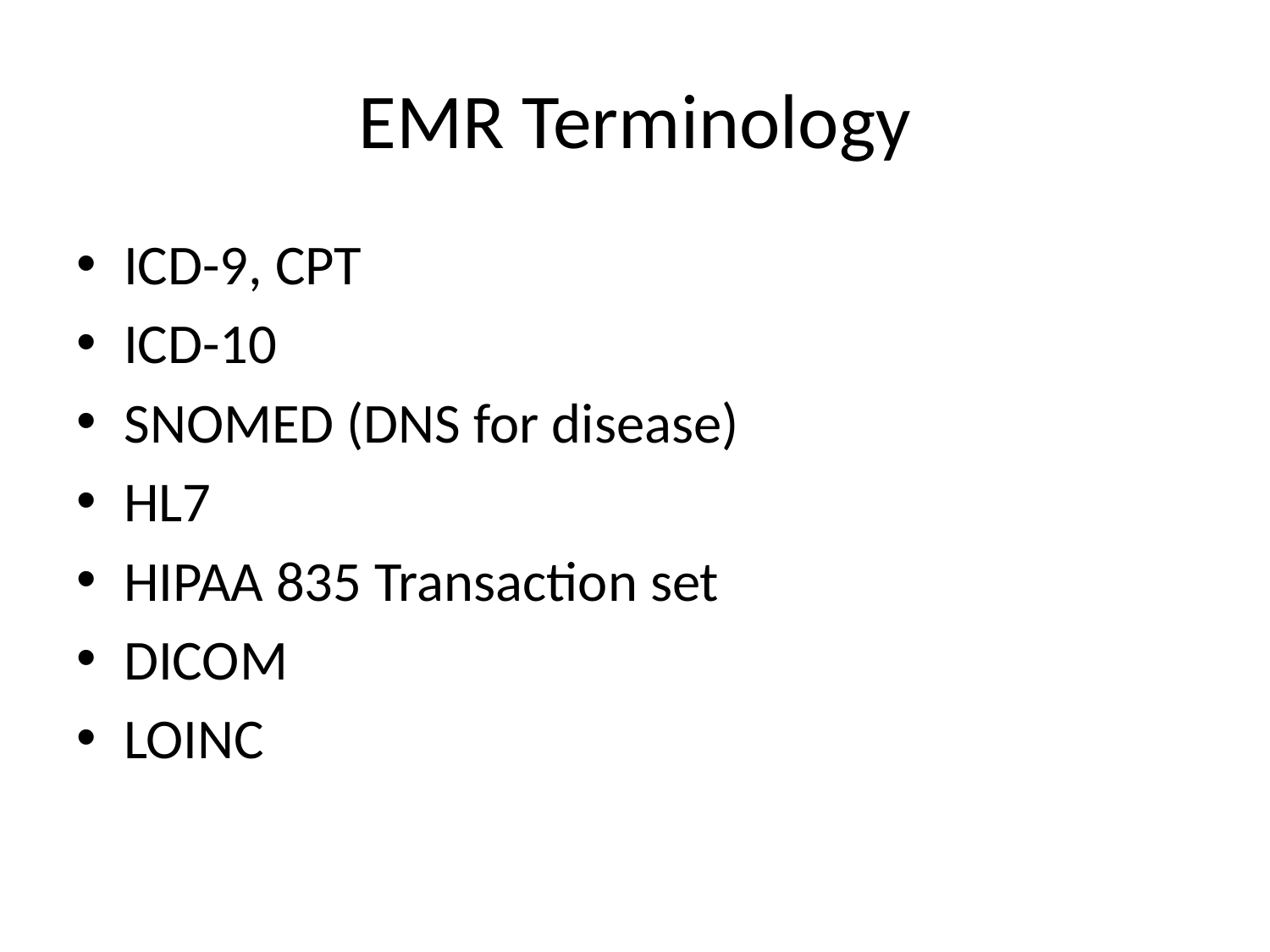

# EMR Terminology
ICD-9, CPT
ICD-10
SNOMED (DNS for disease)
HL7
HIPAA 835 Transaction set
DICOM
LOINC